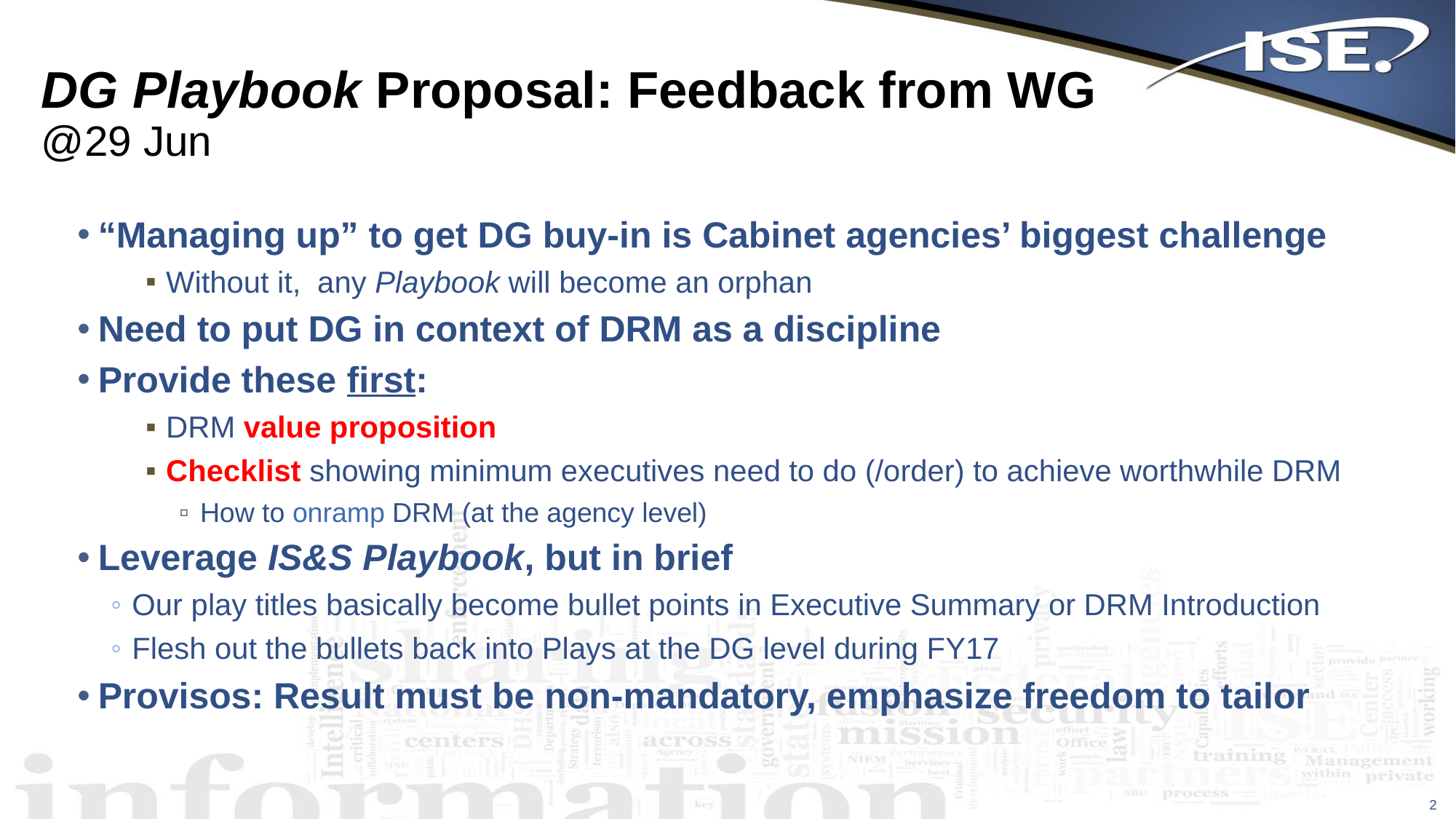

# DG Playbook Proposal: Feedback from WG @29 Jun
“Managing up” to get DG buy-in is Cabinet agencies’ biggest challenge
Without it,  any Playbook will become an orphan
Need to put DG in context of DRM as a discipline
Provide these first:
DRM value proposition
Checklist showing minimum executives need to do (/order) to achieve worthwhile DRM
How to onramp DRM (at the agency level)
Leverage IS&S Playbook, but in brief
Our play titles basically become bullet points in Executive Summary or DRM Introduction
Flesh out the bullets back into Plays at the DG level during FY17
Provisos: Result must be non-mandatory, emphasize freedom to tailor

2